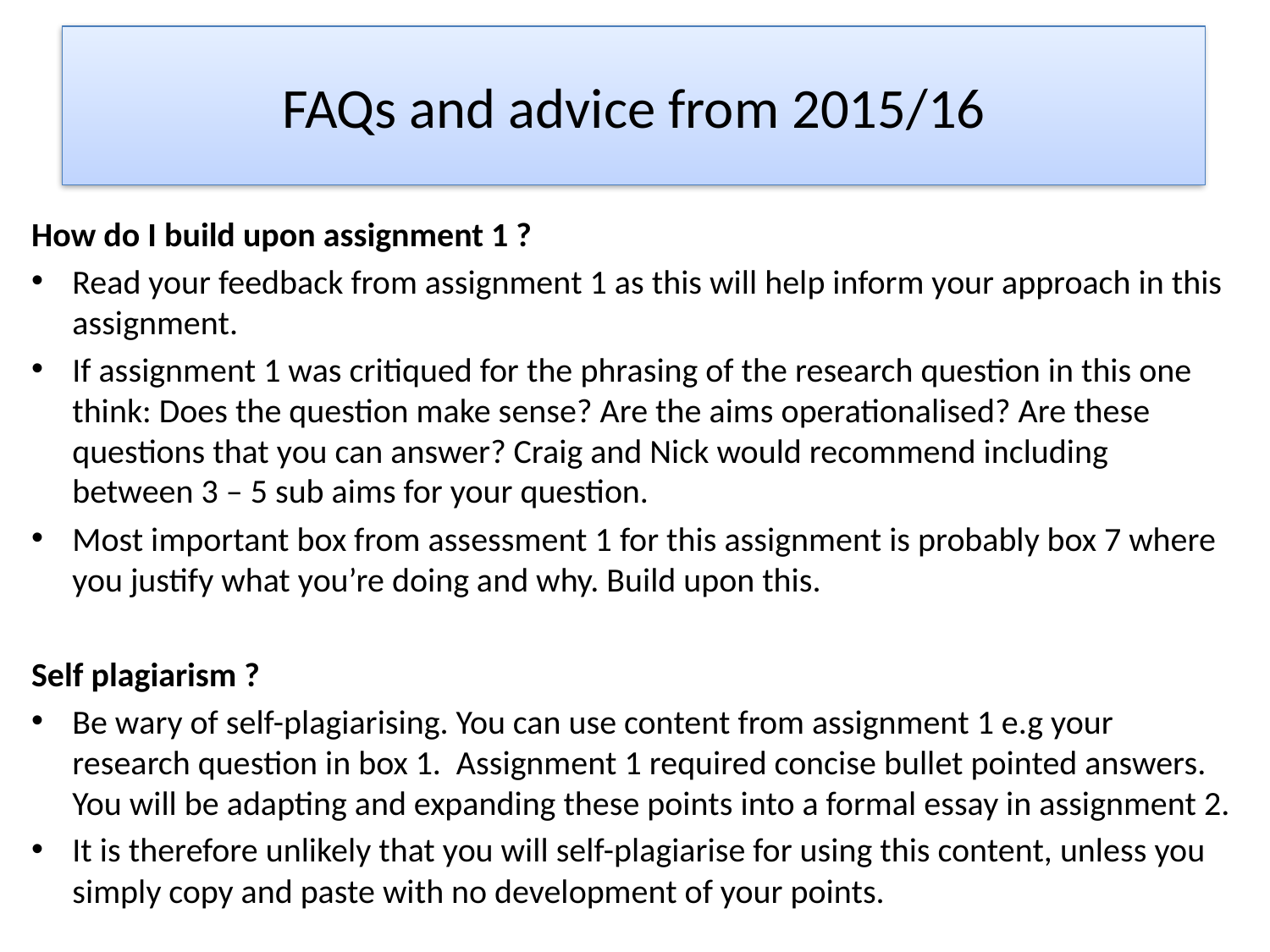

FAQs and advice from 2015/16
#
How do I build upon assignment 1 ?
Read your feedback from assignment 1 as this will help inform your approach in this assignment.
If assignment 1 was critiqued for the phrasing of the research question in this one think: Does the question make sense? Are the aims operationalised? Are these questions that you can answer? Craig and Nick would recommend including between 3 – 5 sub aims for your question.
Most important box from assessment 1 for this assignment is probably box 7 where you justify what you’re doing and why. Build upon this.

Self plagiarism ?
Be wary of self-plagiarising. You can use content from assignment 1 e.g your research question in box 1.  Assignment 1 required concise bullet pointed answers. You will be adapting and expanding these points into a formal essay in assignment 2.
It is therefore unlikely that you will self-plagiarise for using this content, unless you simply copy and paste with no development of your points.